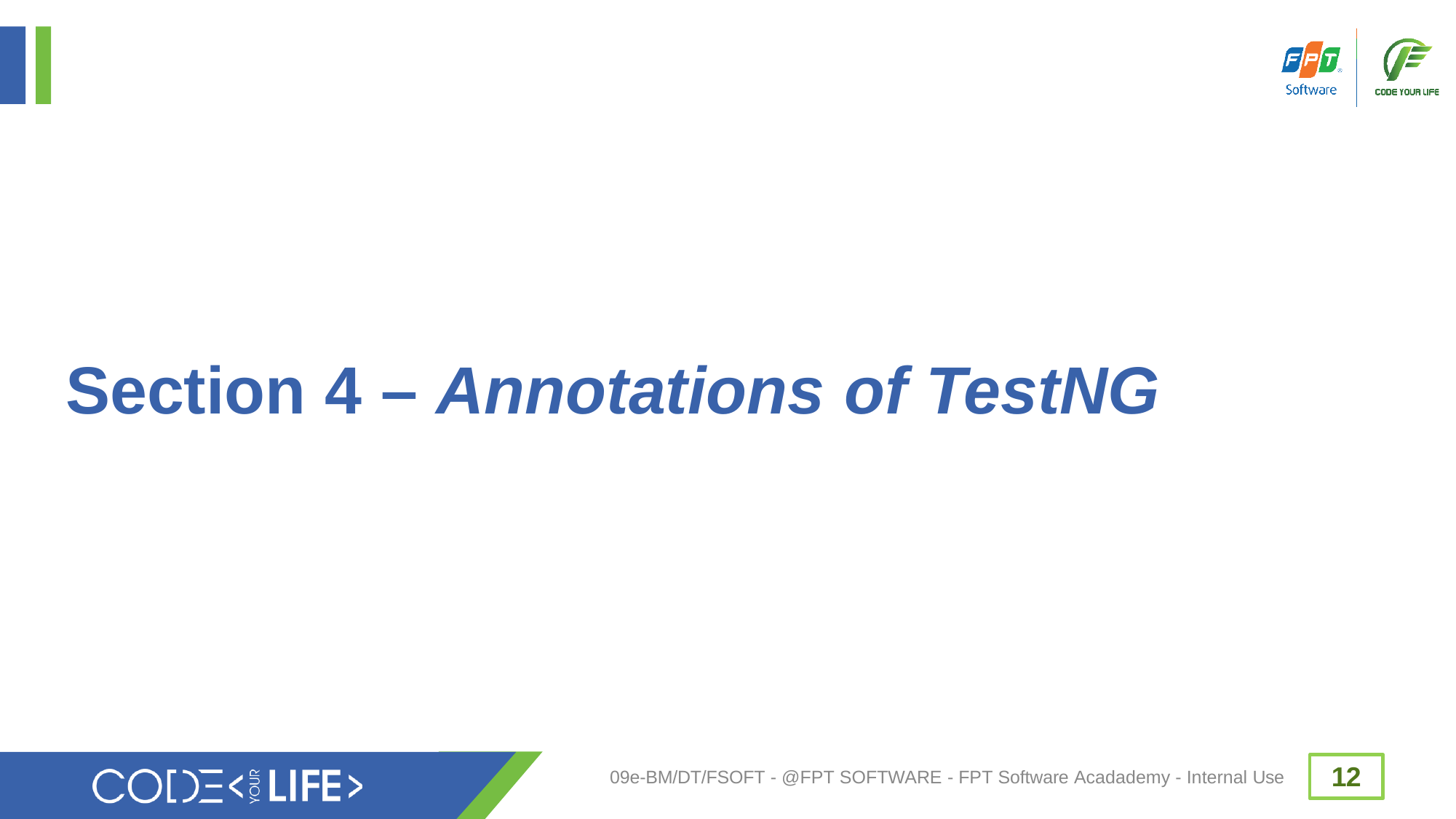

# Section 4 – Annotations of TestNG

12
09e-BM/DT/FSOFT - @FPT SOFTWARE - FPT Software Acadademy - Internal Use